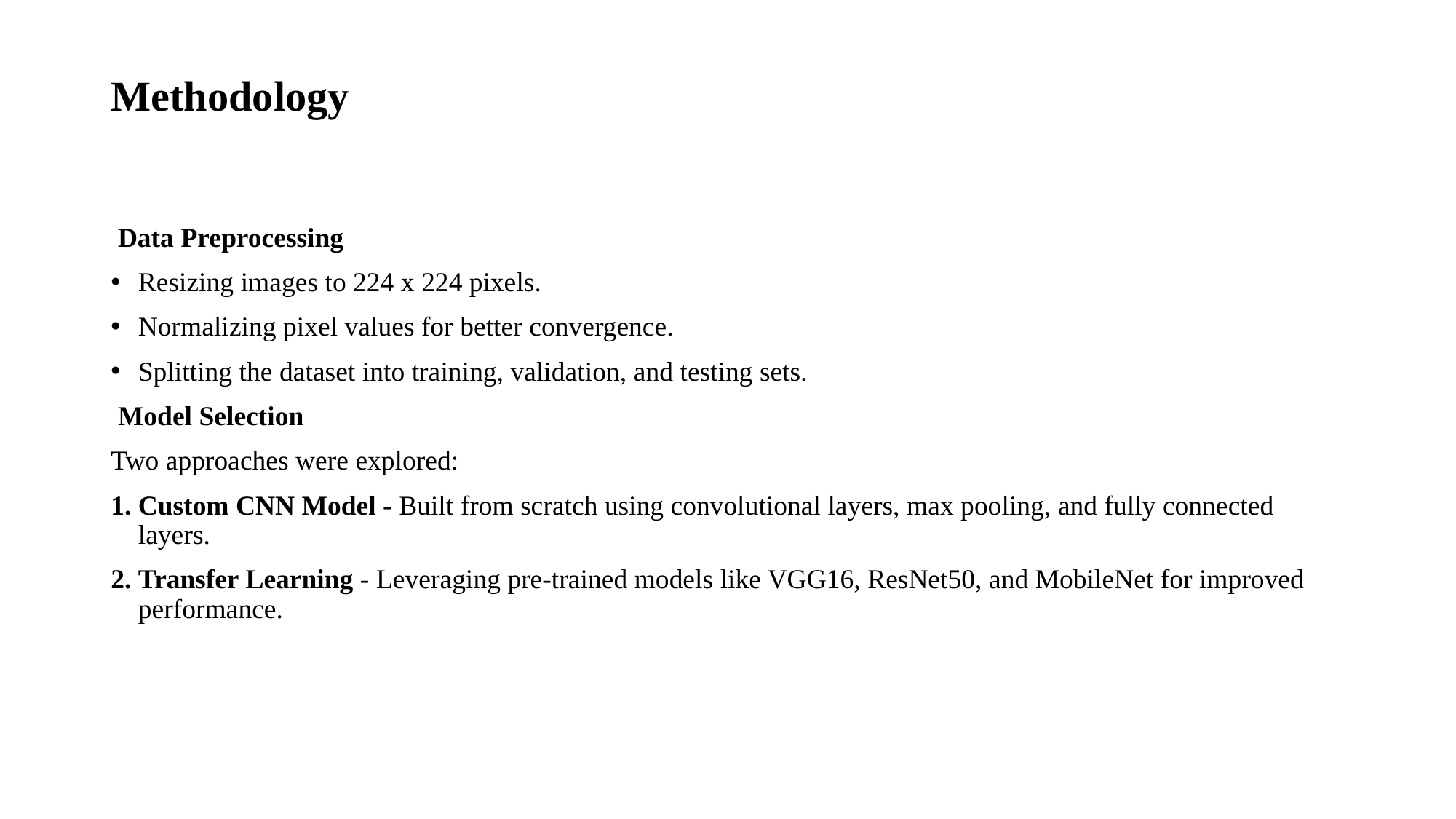

# Methodology
 Data Preprocessing
Resizing images to 224 x 224 pixels.
Normalizing pixel values for better convergence.
Splitting the dataset into training, validation, and testing sets.
 Model Selection
Two approaches were explored:
Custom CNN Model - Built from scratch using convolutional layers, max pooling, and fully connected layers.
Transfer Learning - Leveraging pre-trained models like VGG16, ResNet50, and MobileNet for improved performance.